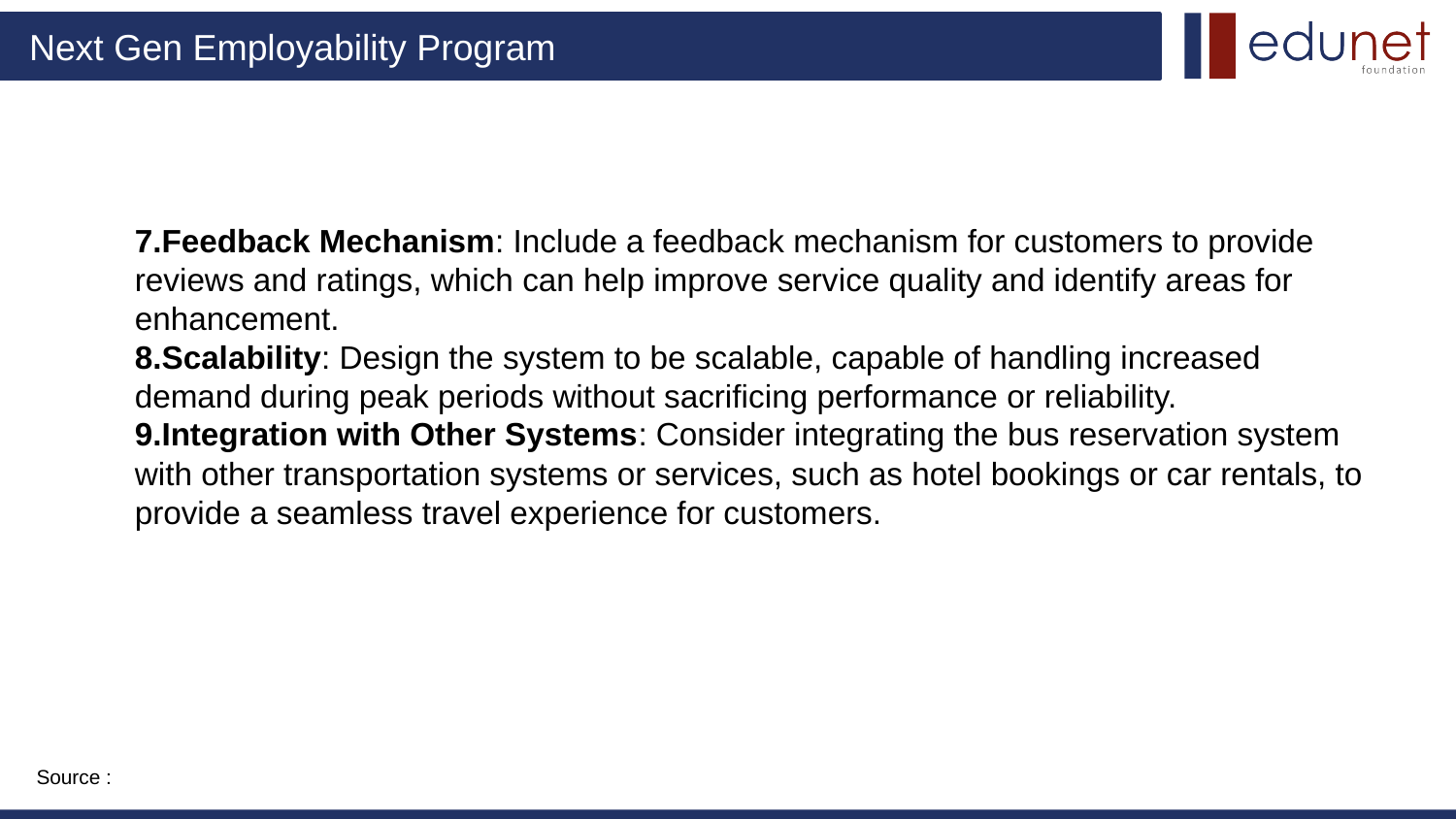

C
7.Feedback Mechanism: Include a feedback mechanism for customers to provide reviews and ratings, which can help improve service quality and identify areas for enhancement.
8.Scalability: Design the system to be scalable, capable of handling increased demand during peak periods without sacrificing performance or reliability.
9.Integration with Other Systems: Consider integrating the bus reservation system with other transportation systems or services, such as hotel bookings or car rentals, to provide a seamless travel experience for customers.
Source :